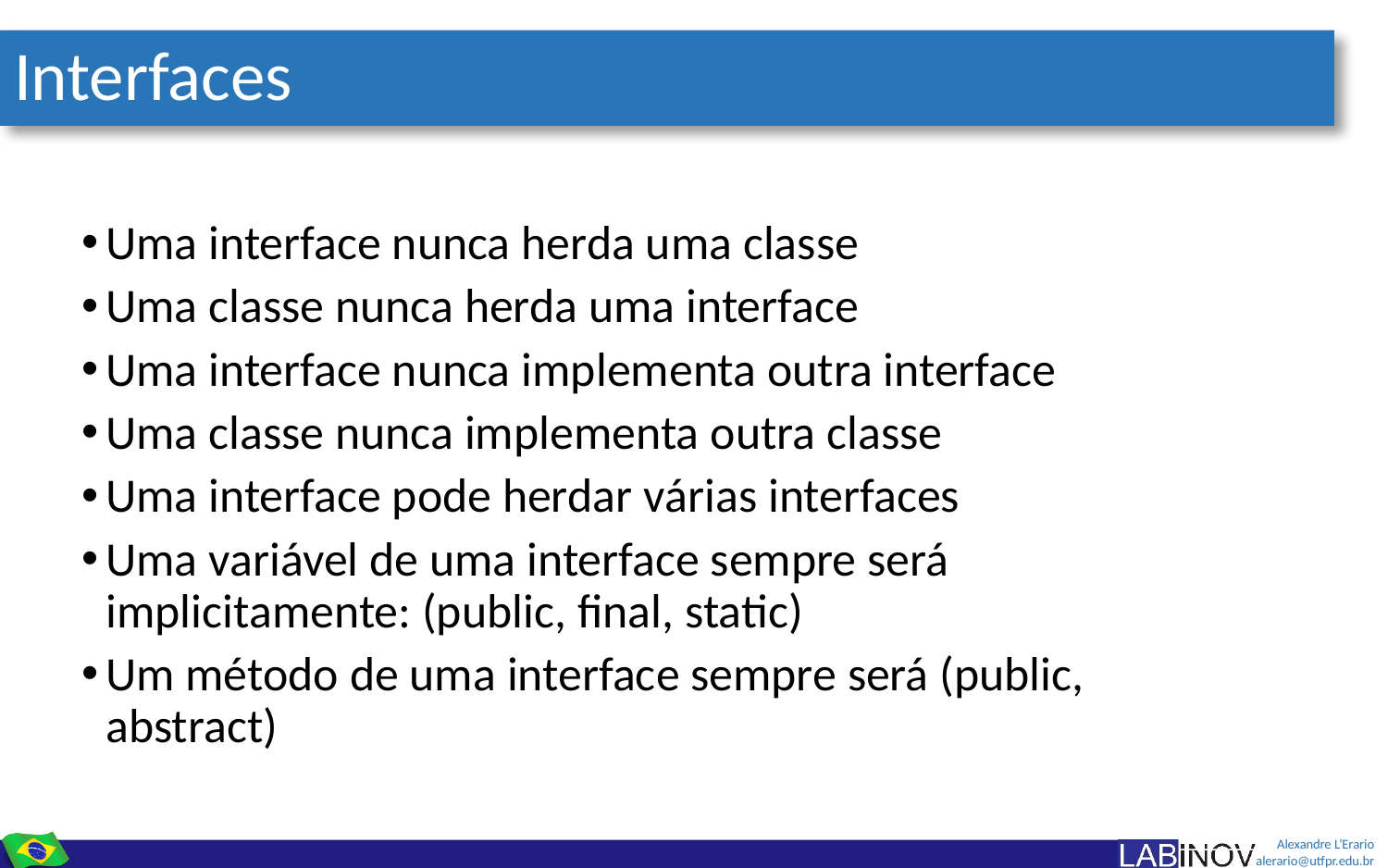

# Interfaces
Uma interface nunca herda uma classe
Uma classe nunca herda uma interface
Uma interface nunca implementa outra interface
Uma classe nunca implementa outra classe
Uma interface pode herdar várias interfaces
Uma variável de uma interface sempre será implicitamente: (public, final, static)
Um método de uma interface sempre será (public, abstract)